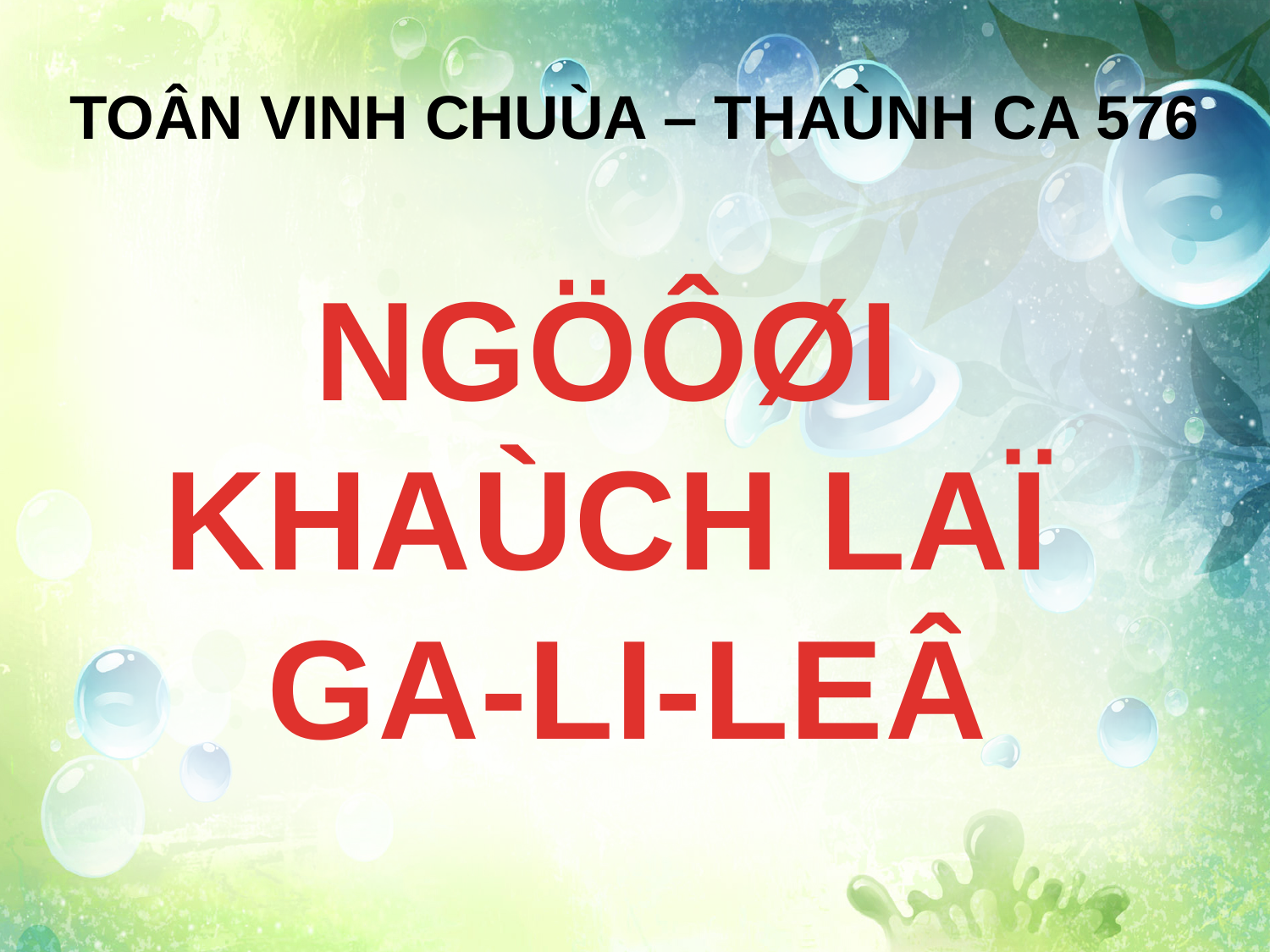

TOÂN VINH CHUÙA – THAÙNH CA 576
NGÖÔØI
KHAÙCH LAÏ
GA-LI-LEÂ